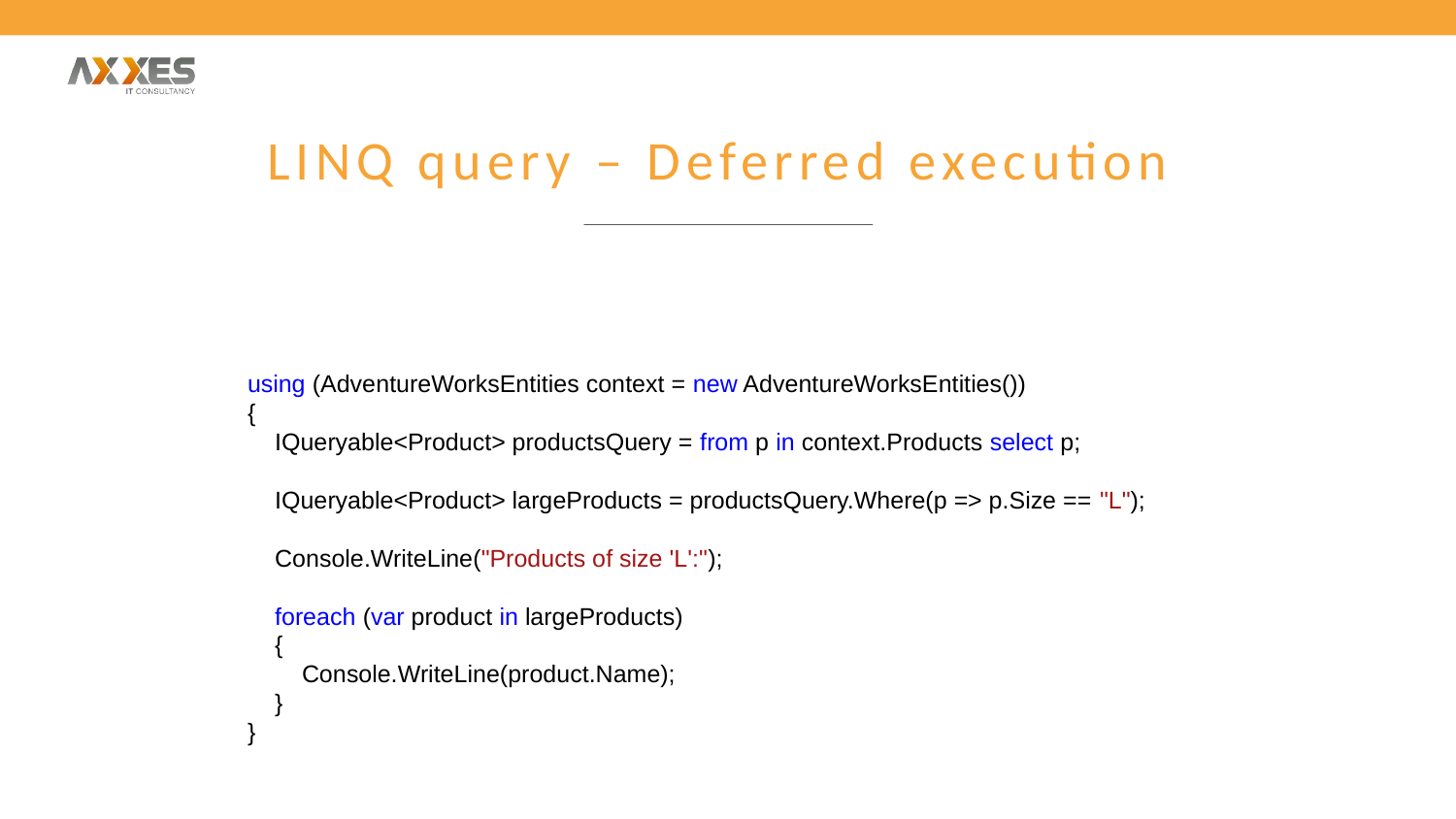

# LINQ query – Deferred execution
using (AdventureWorksEntities context = new AdventureWorksEntities())
{
    IQueryable<Product> productsQuery = from p in context.Products select p;

    IQueryable<Product> largeProducts = productsQuery.Where(p => p.Size == "L");

    Console.WriteLine("Products of size 'L':");

    foreach (var product in largeProducts)
    {
        Console.WriteLine(product.Name);
    }
}